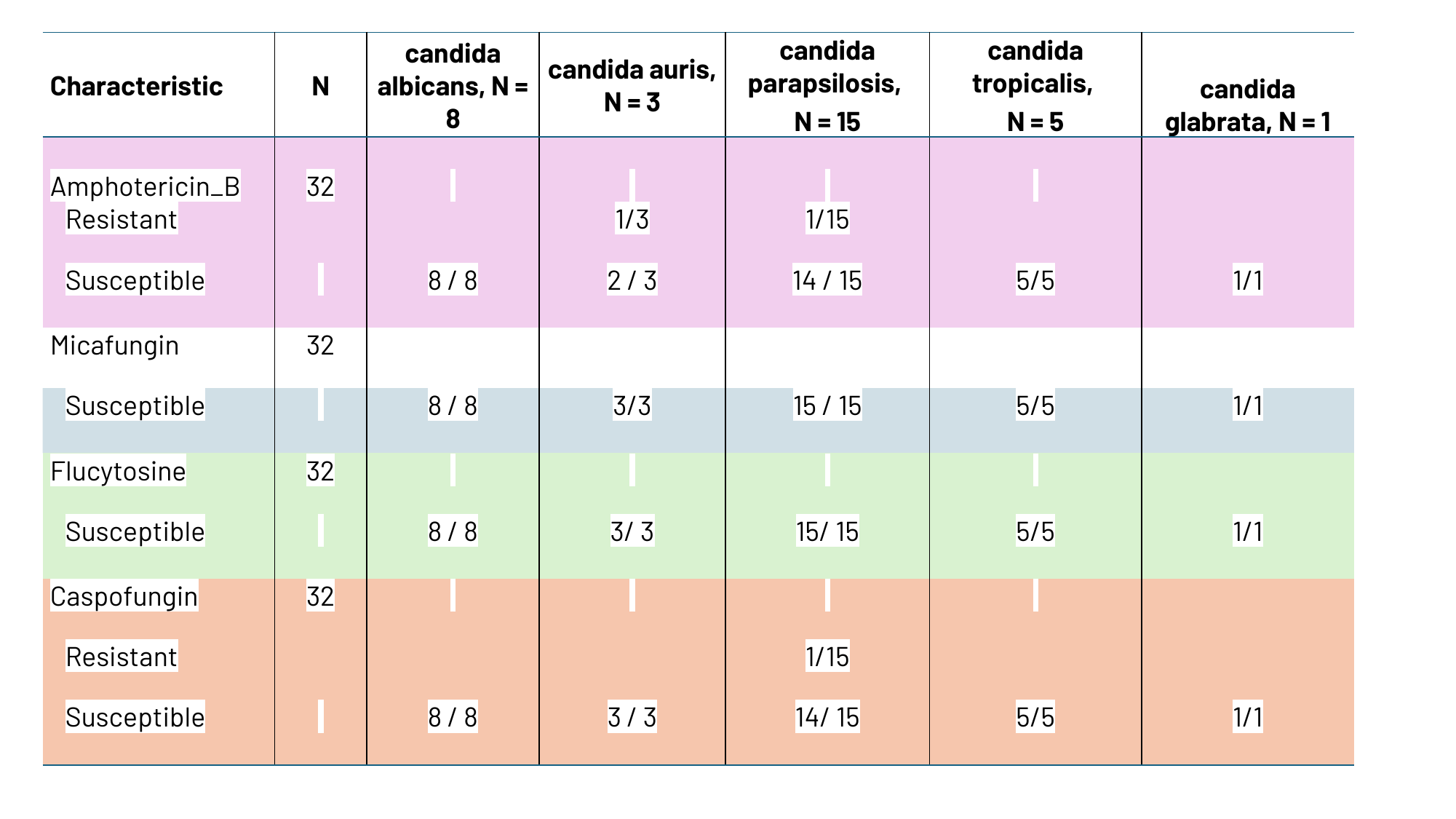

| Characteristic | N | candida albicans, N = 8 | candida auris, N = 3 | candida parapsilosis, N = 15 | candida tropicalis, N = 5 | candida glabrata, N = 1 |
| --- | --- | --- | --- | --- | --- | --- |
| Amphotericin\_B | 32 |  |  |  |  |  |
| Resistant |  |  | 1/3 | 1/15 |  |  |
| Susceptible |  | 8 / 8 | 2 / 3 | 14 / 15 | 5/5 | 1/1 |
| Micafungin | 32 |  |  |  |  |  |
| Susceptible |  | 8 / 8 | 3/3 | 15 / 15 | 5/5 | 1/1 |
| Flucytosine | 32 |  |  |  |  |  |
| Susceptible |  | 8 / 8 | 3/ 3 | 15/ 15 | 5/5 | 1/1 |
| Caspofungin | 32 |  |  |  |  |  |
| Resistant |  |  |  | 1/15 |  |  |
| Susceptible |  | 8 / 8 | 3 / 3 | 14/ 15 | 5/5 | 1/1 |